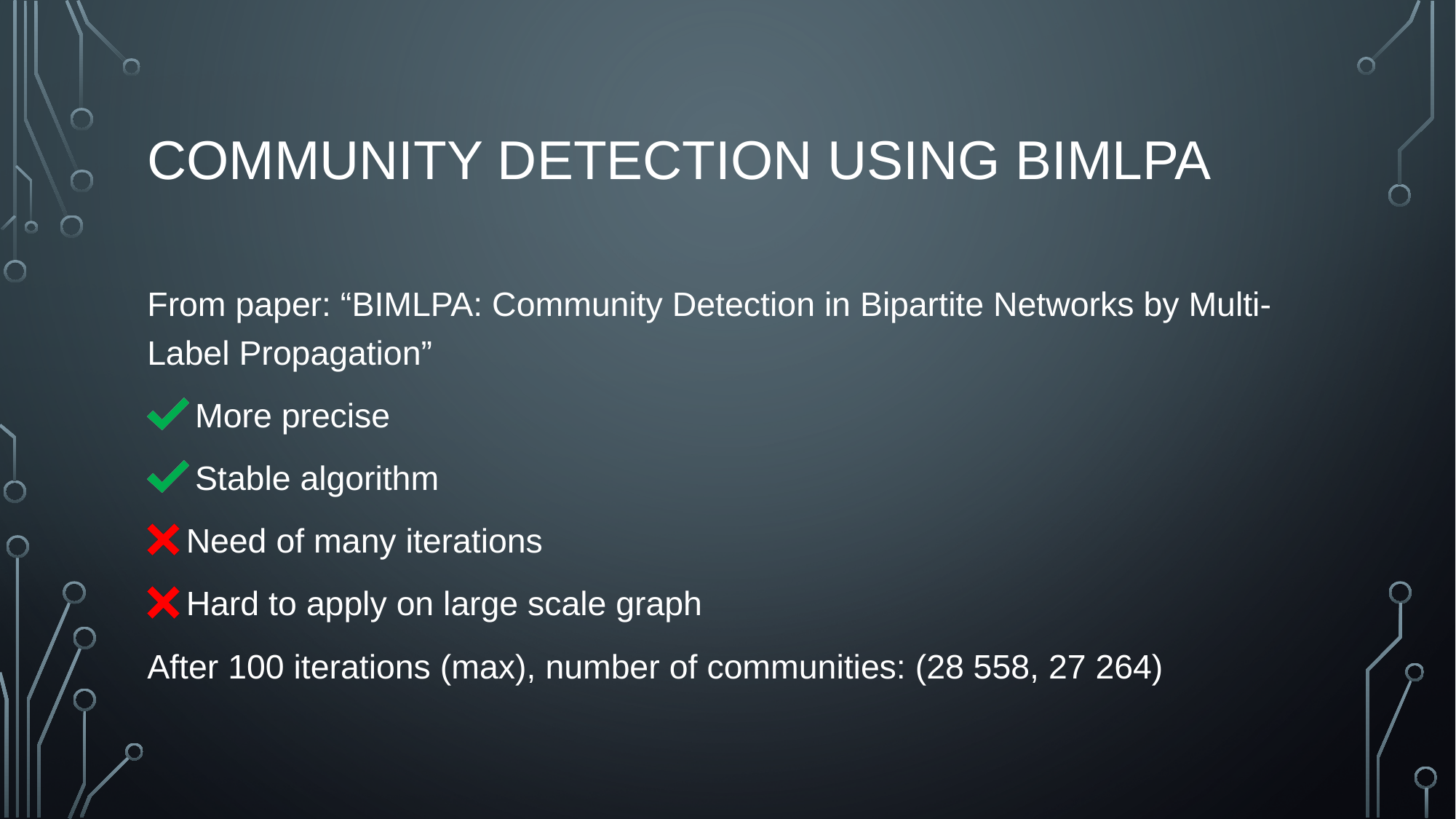

# COMMUNITY DETECTION using BIMLPA
From paper: “BIMLPA: Community Detection in Bipartite Networks by Multi-Label Propagation”
 More precise
 Stable algorithm
 Need of many iterations
 Hard to apply on large scale graph
After 100 iterations (max), number of communities: (28 558, 27 264)